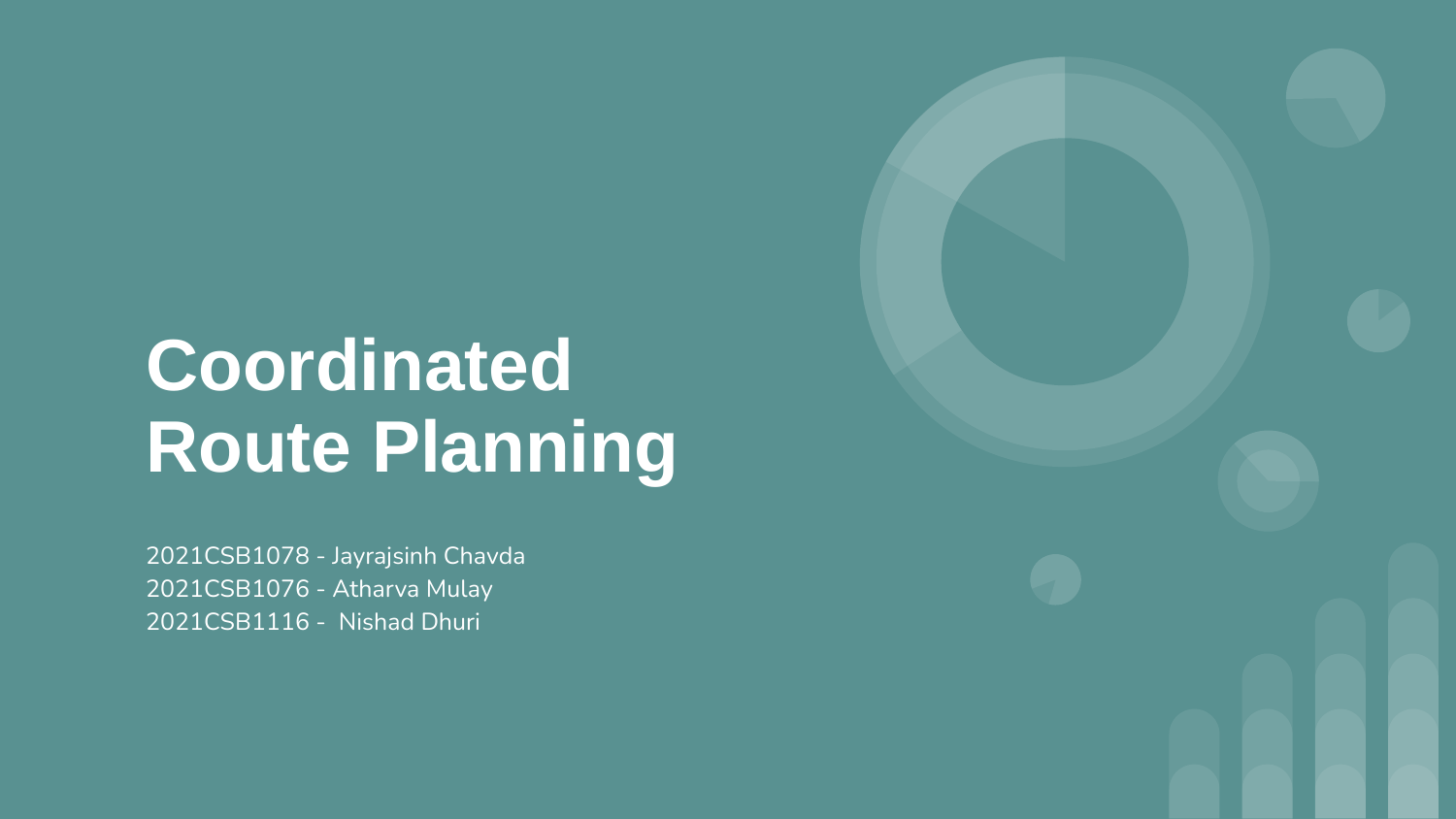

# Coordinated Route Planning
2021CSB1078 - Jayrajsinh Chavda
2021CSB1076 - Atharva Mulay
2021CSB1116 -  Nishad Dhuri